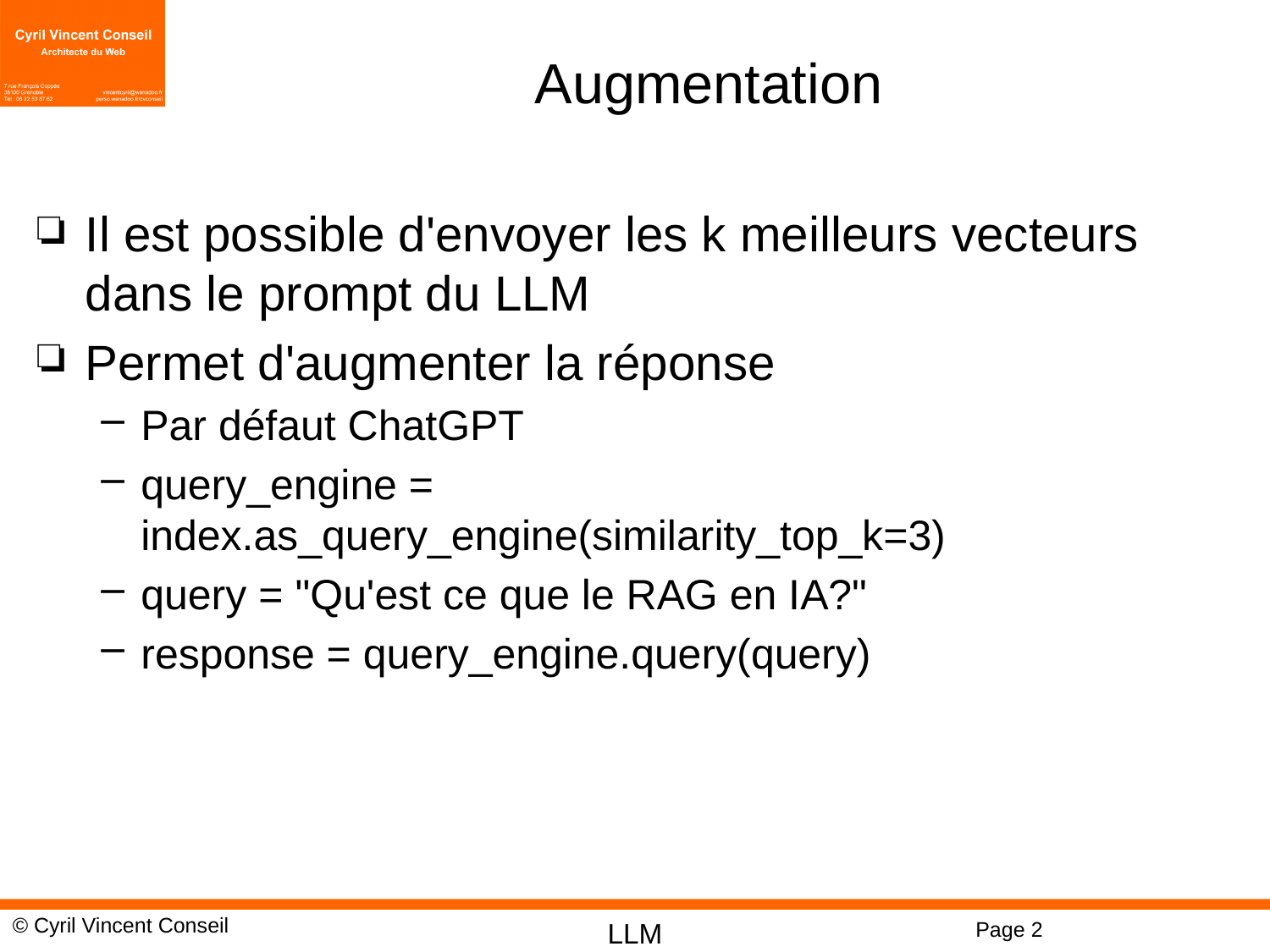

# Augmentation
Il est possible d'envoyer les k meilleurs vecteurs dans le prompt du LLM
Permet d'augmenter la réponse
Par défaut ChatGPT
query_engine = index.as_query_engine(similarity_top_k=3)
query = "Qu'est ce que le RAG en IA?"
response = query_engine.query(query)